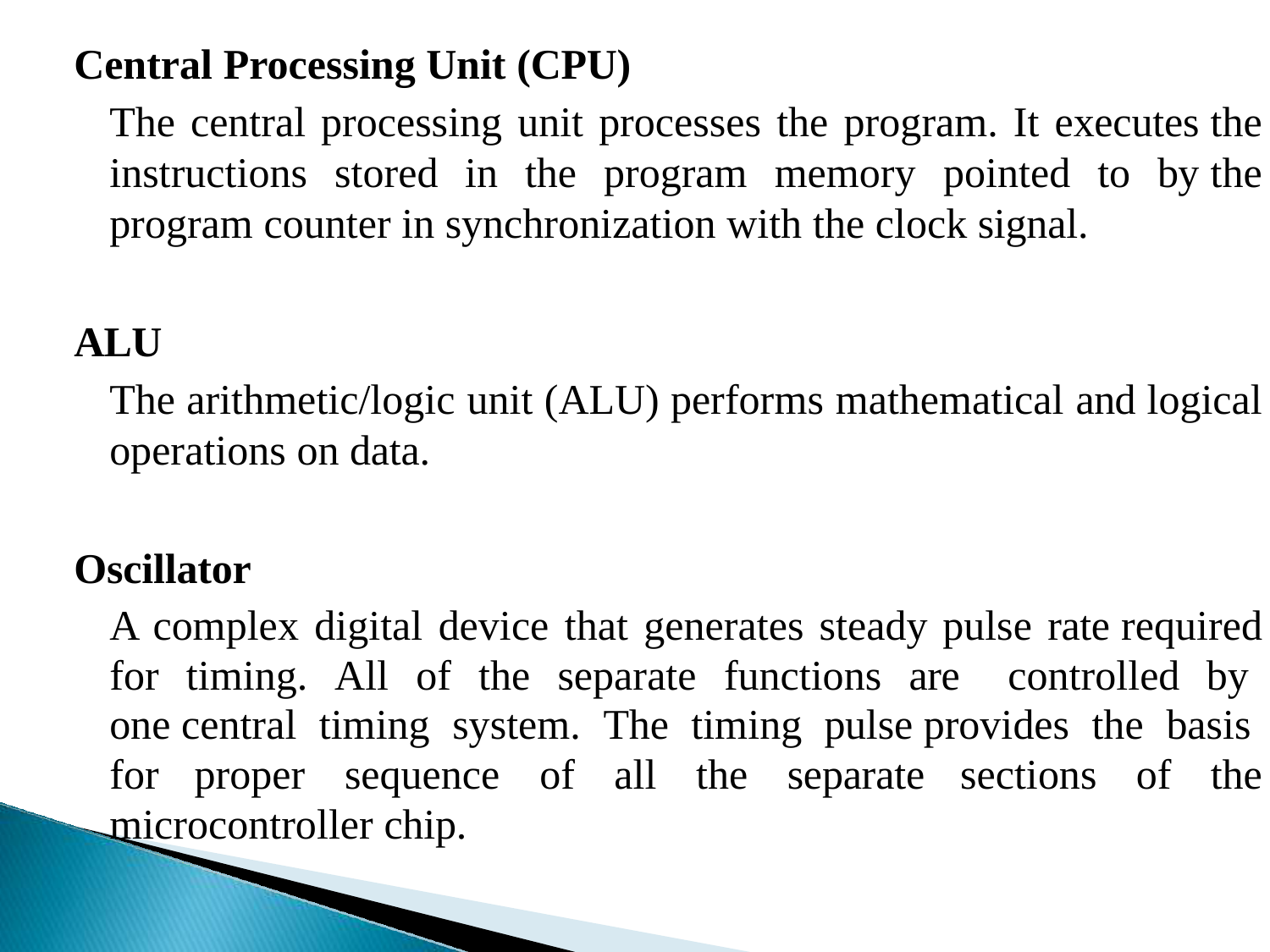

Central Processing Unit (CPU)
The central processing unit processes the program. It executes the instructions  stored  in  the  program  memory  pointed  to  by the program counter in synchronization with the clock signal.

ALU
The arithmetic/logic unit (ALU) performs mathematical and logical operations on data.

Oscillator
A complex digital device that generates steady pulse rate required for  timing.  All  of  the  separate  functions  are  controlled  by  one central  timing  system.  The  timing  pulse provides  the  basis  for proper sequence of all the separate sections of the microcontroller chip.